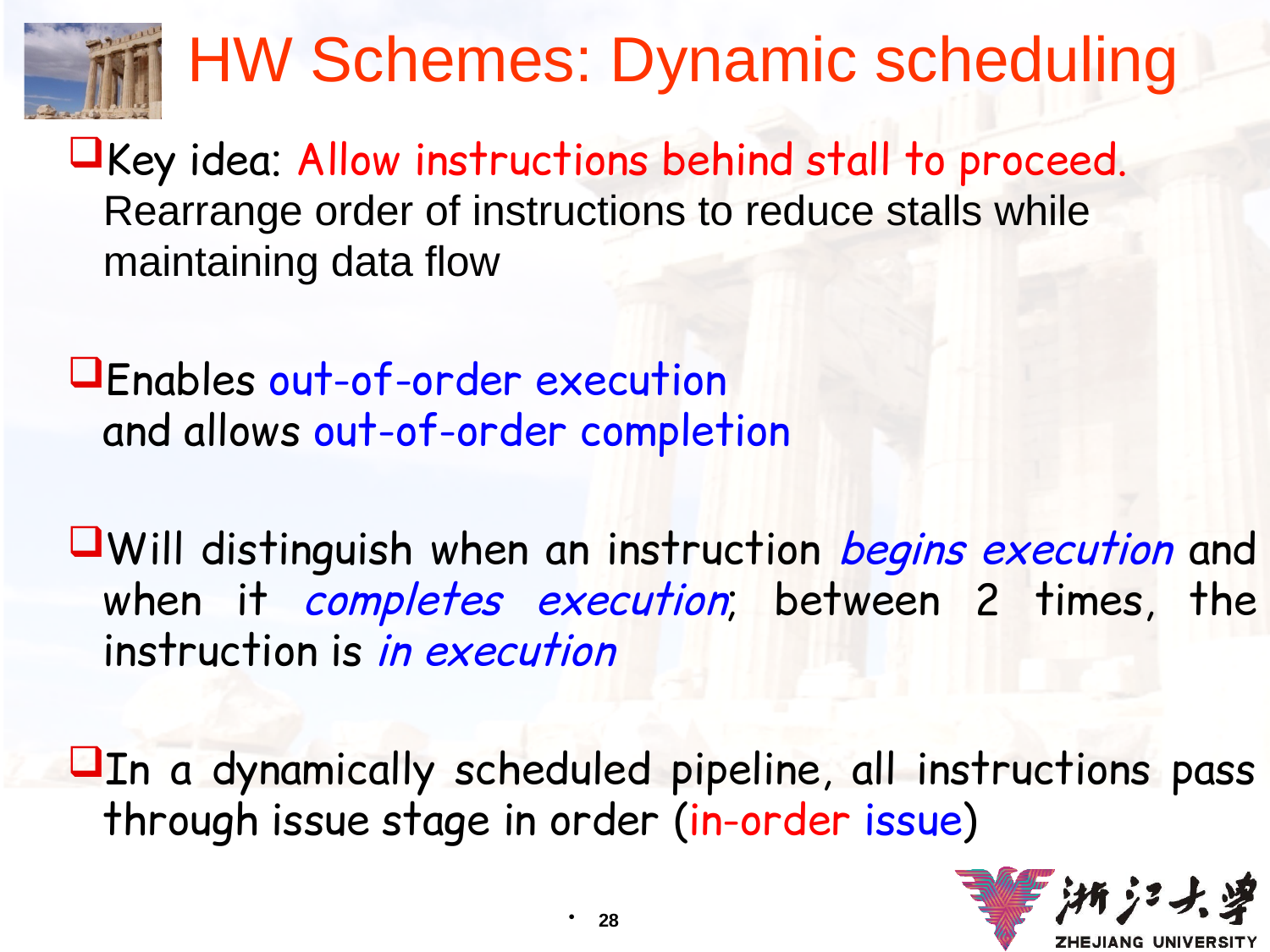

# HW Schemes: Dynamic scheduling
Key idea: Allow instructions behind stall to proceed. Rearrange order of instructions to reduce stalls while maintaining data flow

Enables out-of-order execution
and allows out-of-order completion

Will distinguish when an instruction begins execution and when it completes execution; between 2 times, the instruction is in execution

In a dynamically scheduled pipeline, all instructions pass through issue stage in order (in-order issue)